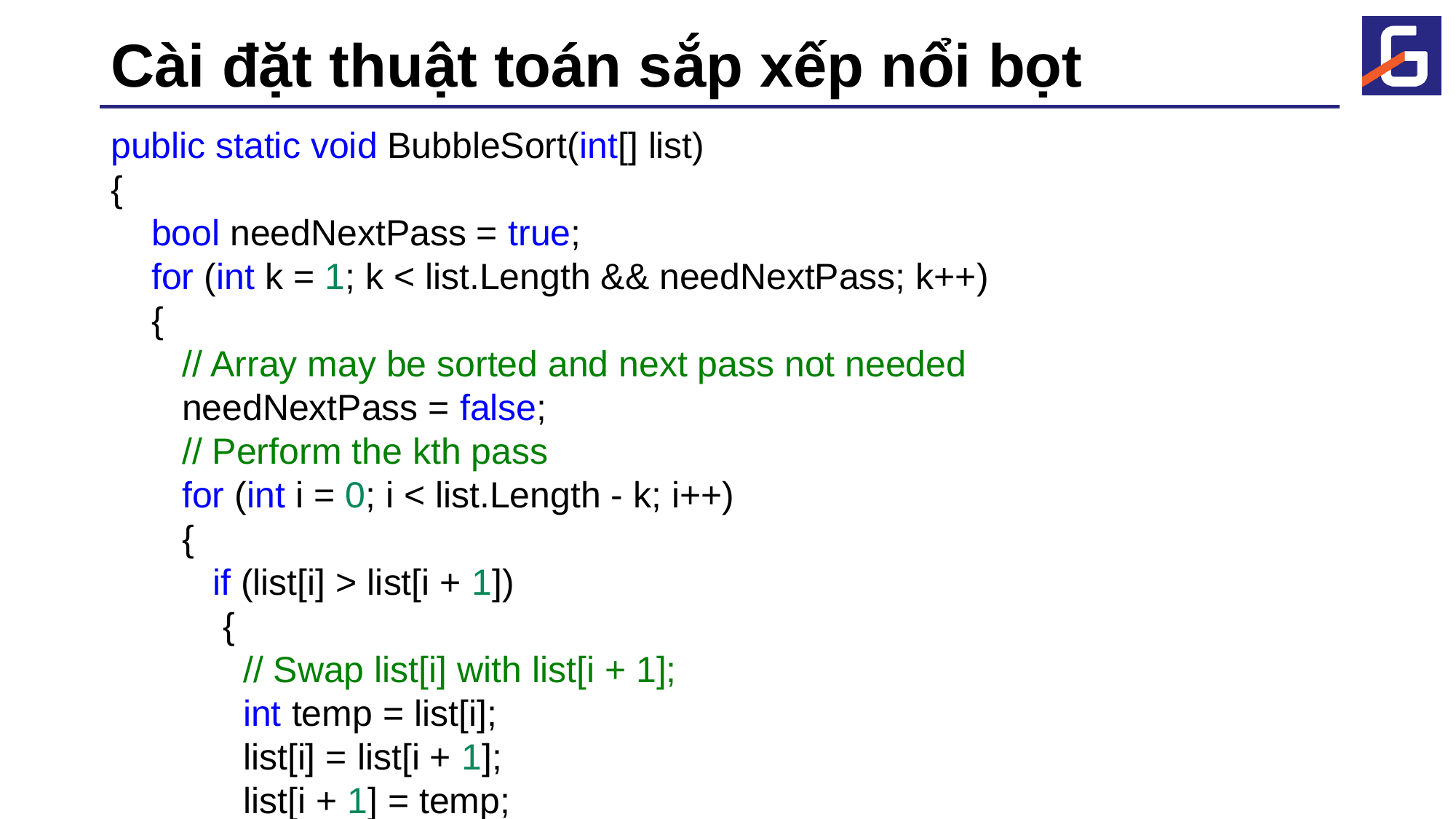

# Cài đặt thuật toán sắp xếp nổi bọt
public static void BubbleSort(int[] list)
{
    bool needNextPass = true;
    for (int k = 1; k < list.Length && needNextPass; k++)
    {
       // Array may be sorted and next pass not needed
       needNextPass = false;
       // Perform the kth pass
       for (int i = 0; i < list.Length - k; i++)
       {
          if (list[i] > list[i + 1])
           {
             // Swap list[i] with list[i + 1];
             int temp = list[i];
             list[i] = list[i + 1];
             list[i + 1] = temp;
             needNextPass = true; // Next pass still needed
           }
       }
    }
}